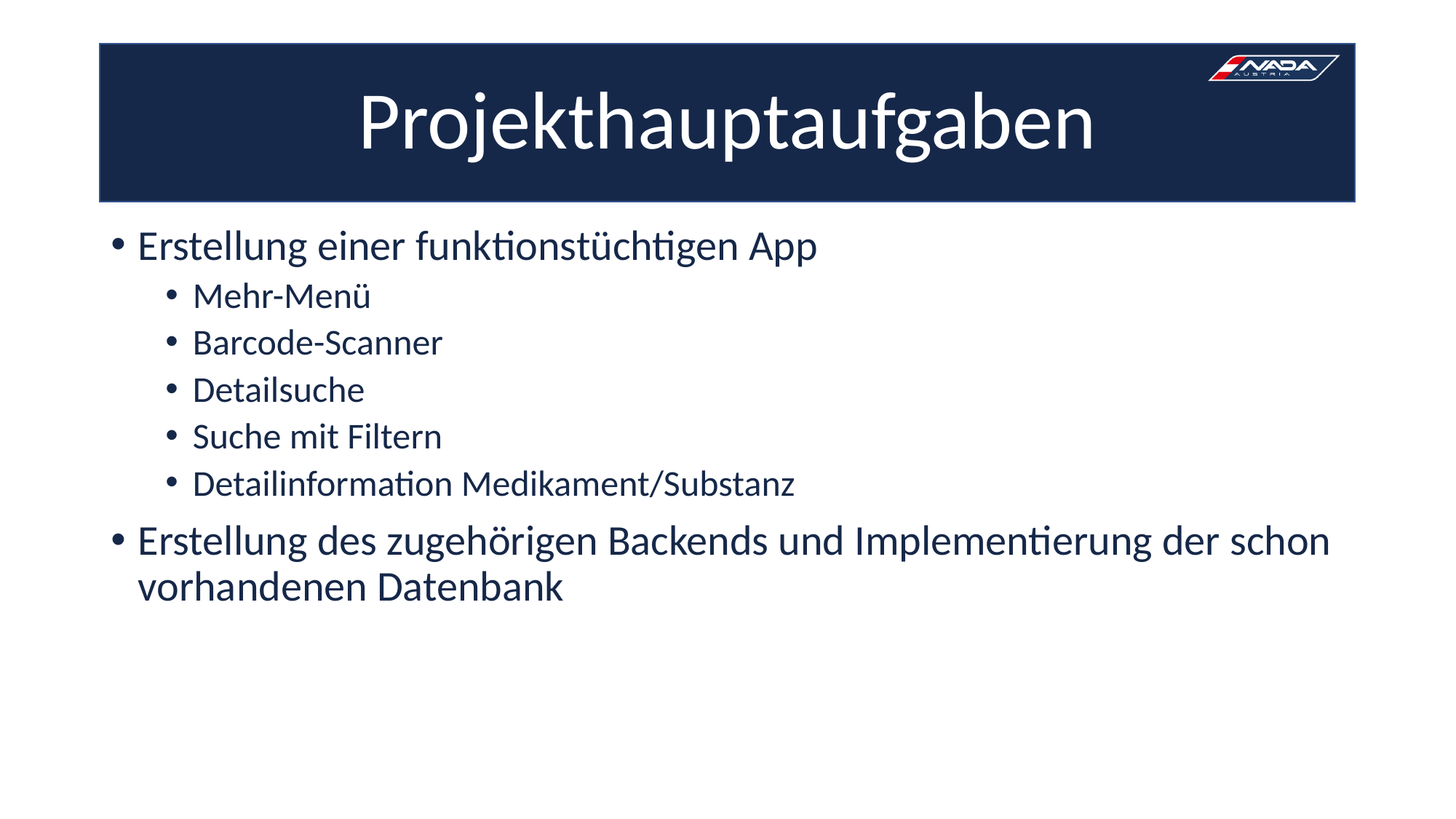

# Projekthauptaufgaben
Erstellung einer funktionstüchtigen App
Mehr-Menü
Barcode-Scanner
Detailsuche
Suche mit Filtern
Detailinformation Medikament/Substanz
Erstellung des zugehörigen Backends und Implementierung der schon vorhandenen Datenbank